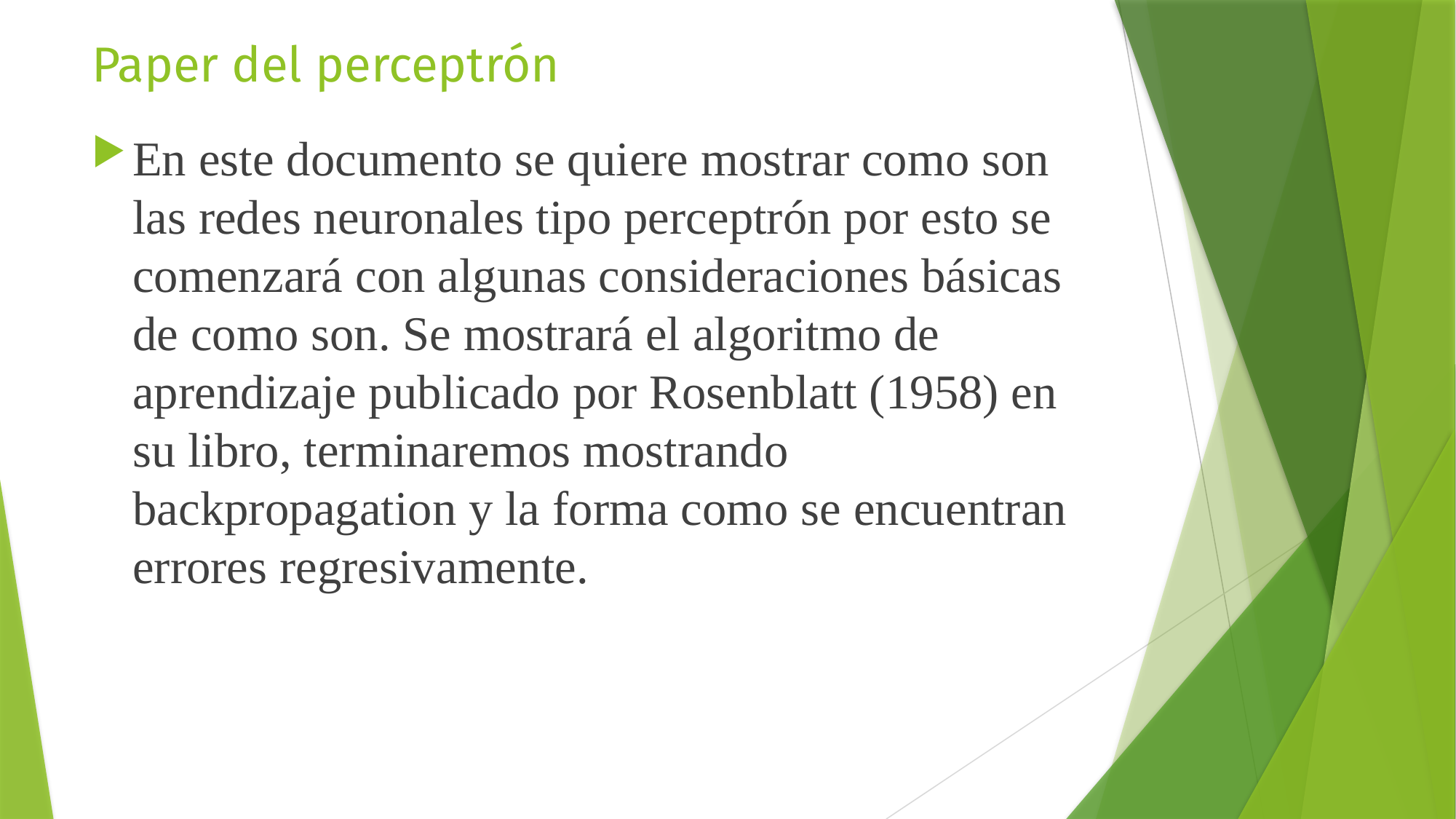

# Paper del perceptrón
En este documento se quiere mostrar como son las redes neuronales tipo perceptrón por esto se comenzará con algunas consideraciones básicas de como son. Se mostrará el algoritmo de aprendizaje publicado por Rosenblatt (1958) en su libro, terminaremos mostrando backpropagation y la forma como se encuentran errores regresivamente.